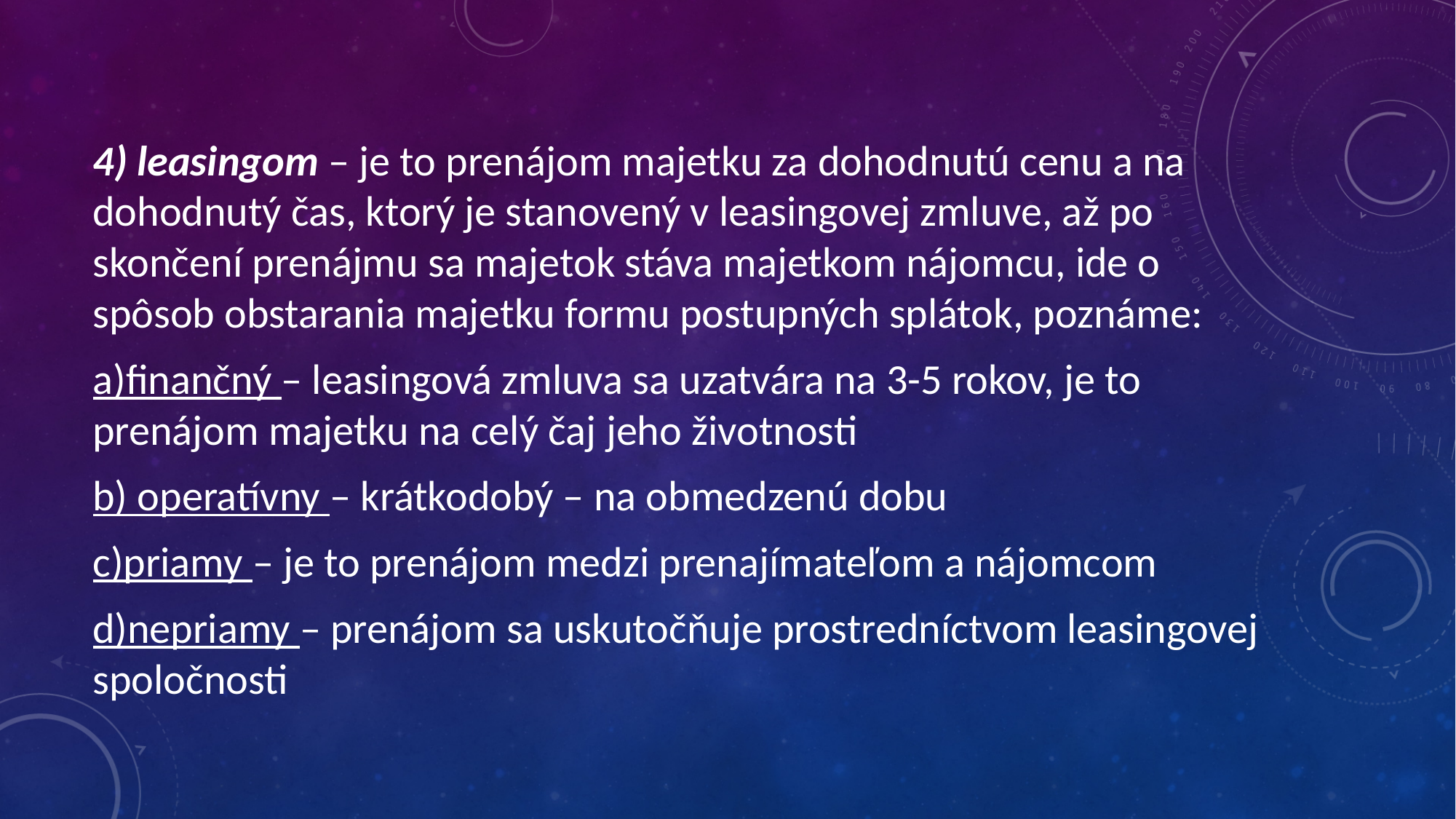

4) leasingom – je to prenájom majetku za dohodnutú cenu a na dohodnutý čas, ktorý je stanovený v leasingovej zmluve, až po skončení prenájmu sa majetok stáva majetkom nájomcu, ide o spôsob obstarania majetku formu postupných splátok, poznáme:
a)finančný – leasingová zmluva sa uzatvára na 3-5 rokov, je to prenájom majetku na celý čaj jeho životnosti
b) operatívny – krátkodobý – na obmedzenú dobu
c)priamy – je to prenájom medzi prenajímateľom a nájomcom
d)nepriamy – prenájom sa uskutočňuje prostredníctvom leasingovej spoločnosti